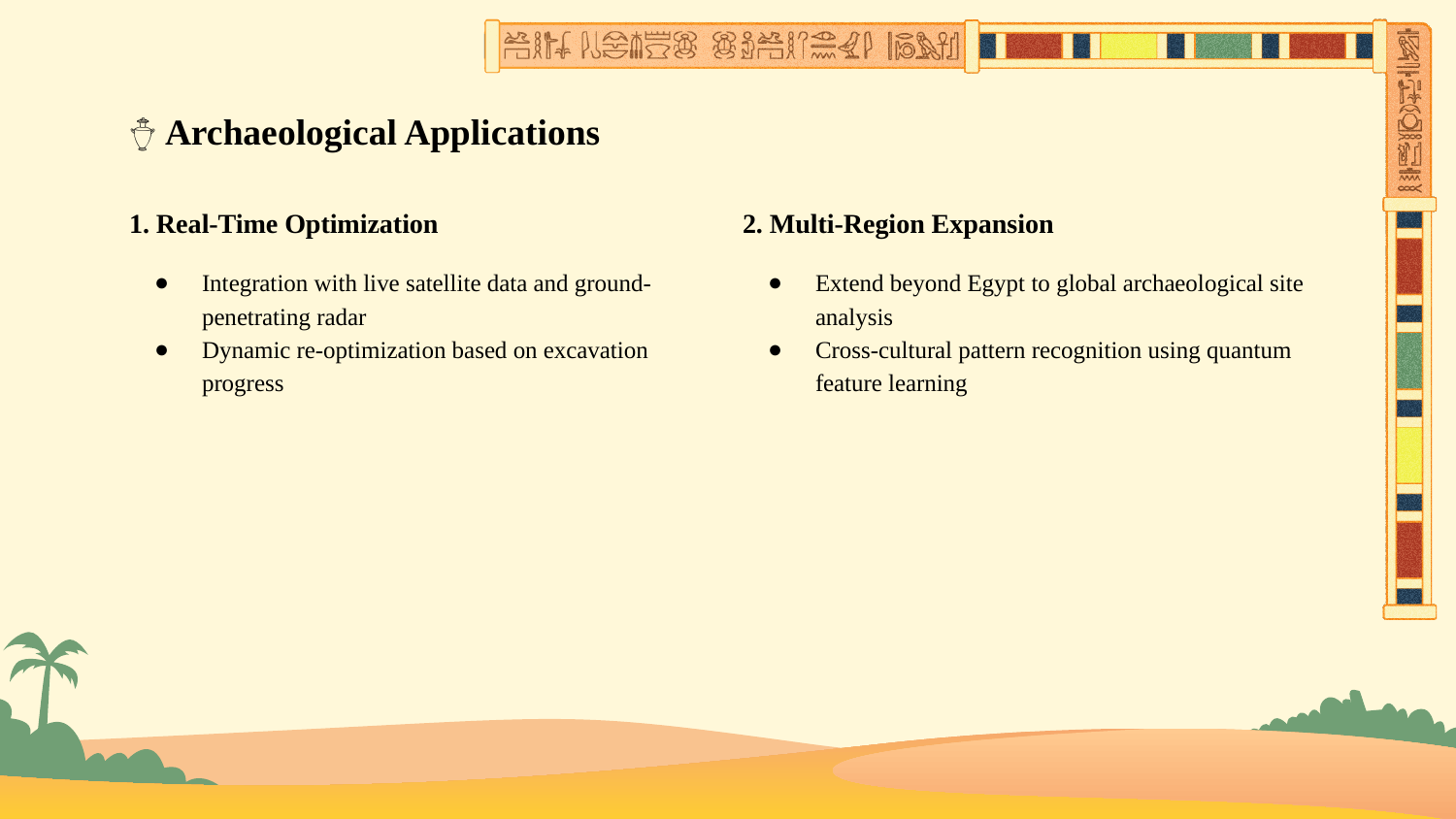

# 🏺 Archaeological Applications

1. Real-Time Optimization
Integration with live satellite data and ground-penetrating radar
Dynamic re-optimization based on excavation progress
2. Multi-Region Expansion
Extend beyond Egypt to global archaeological site analysis
Cross-cultural pattern recognition using quantum feature learning